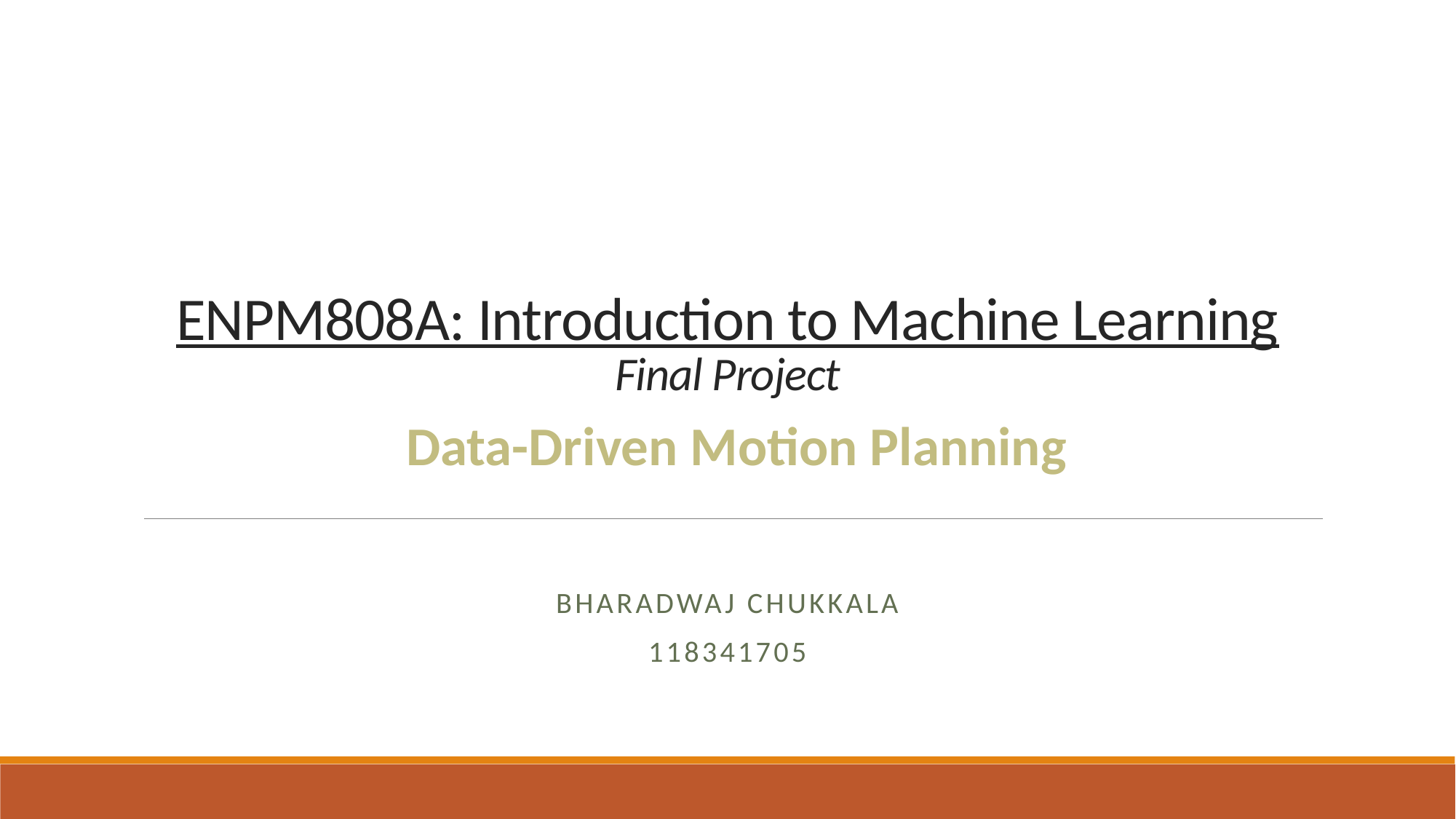

# ENPM808A: Introduction to Machine Learning Final Project
Data-Driven Motion Planning

BHARADWAJ CHUKKALA
118341705